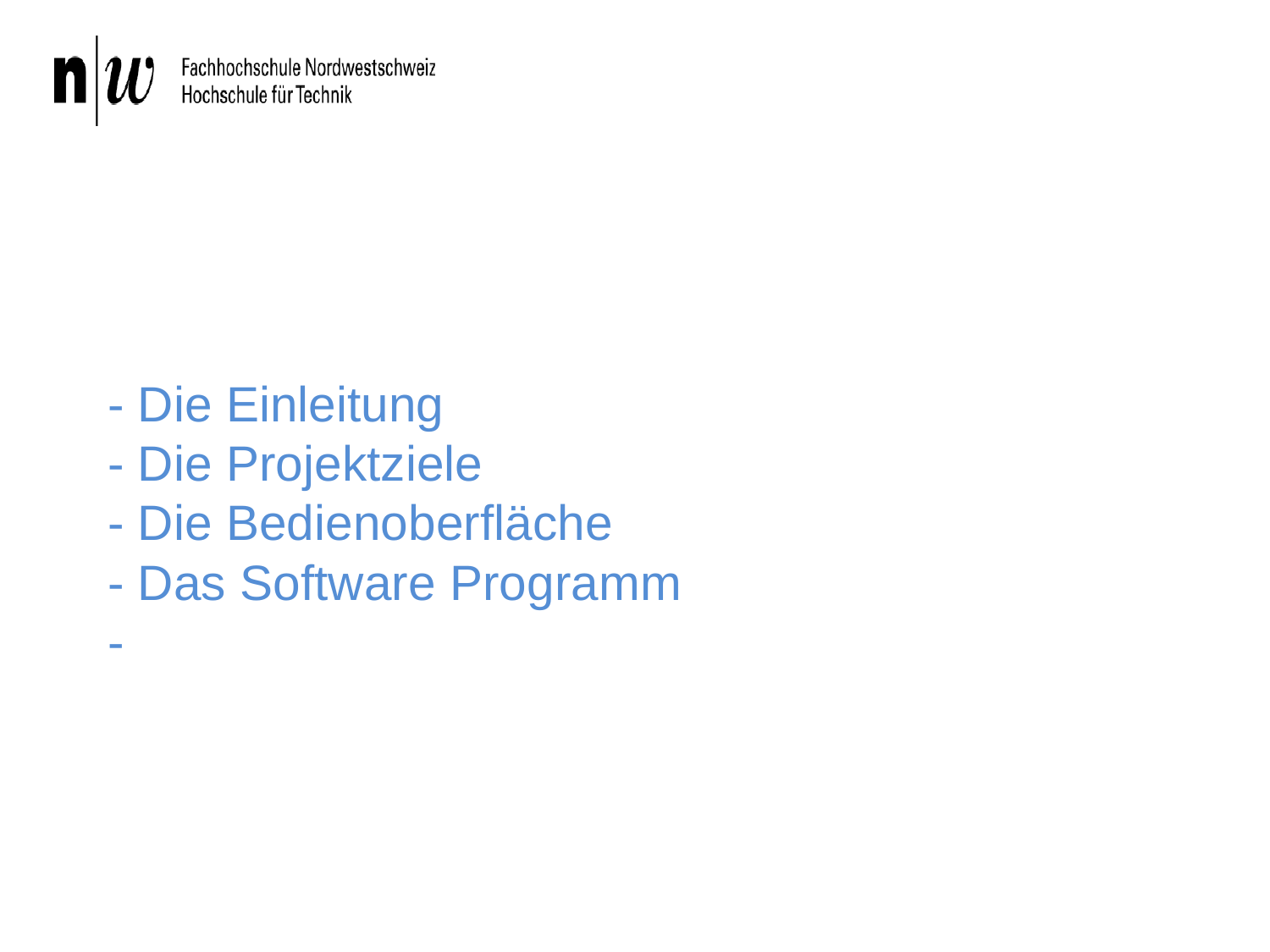

# - Die Einleitung - Die Projektziele - Die Bedienoberfläche - Das Software Programm -